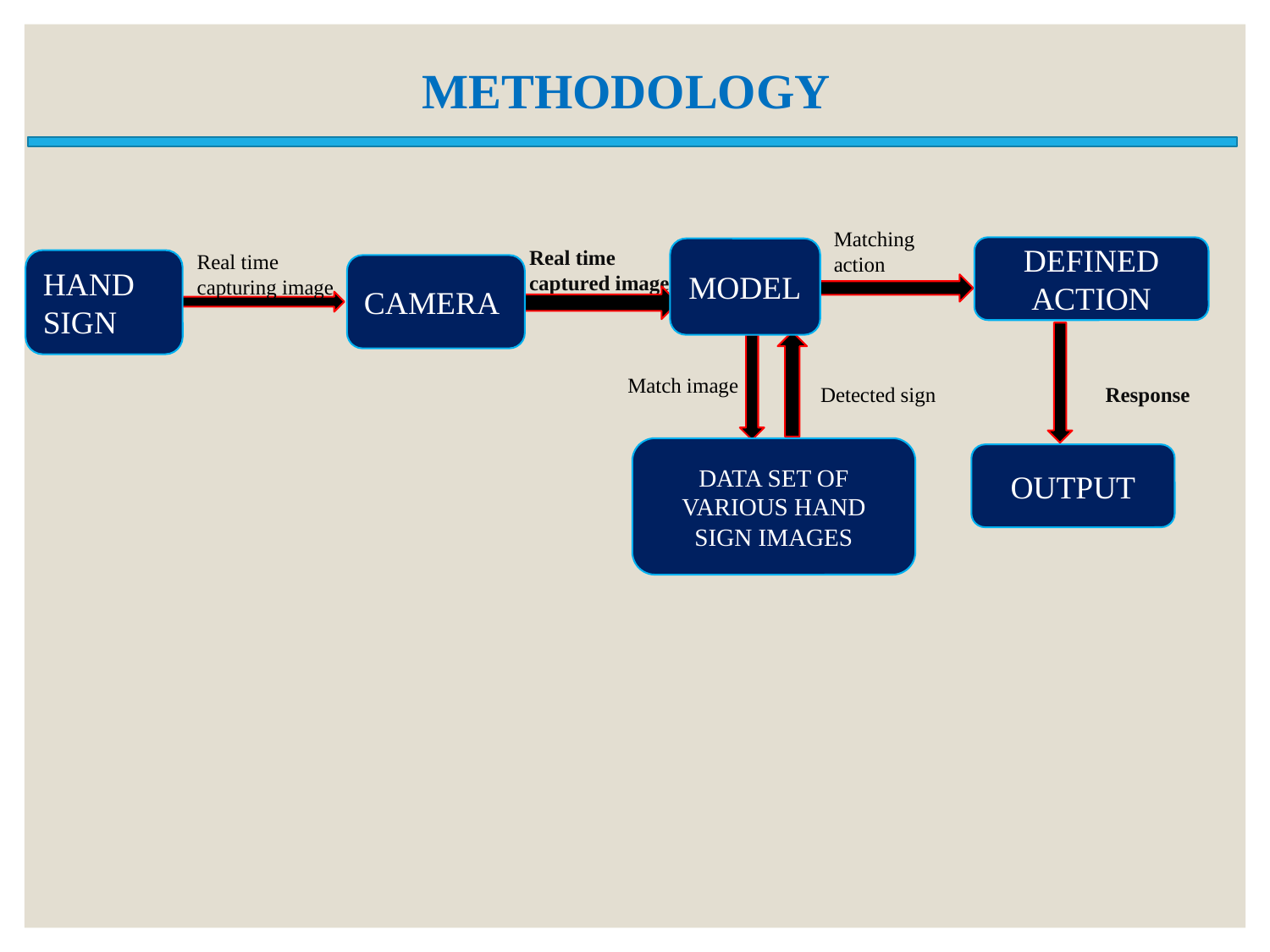

METHODOLOGY

Matching action
DEFINED ACTION
Real time captured image
MODEL
Real time capturing image
HAND SIGN
CAMERA

Match image

Response

Detected sign
DATA SET OF VARIOUS HAND SIGN IMAGES
OUTPUT